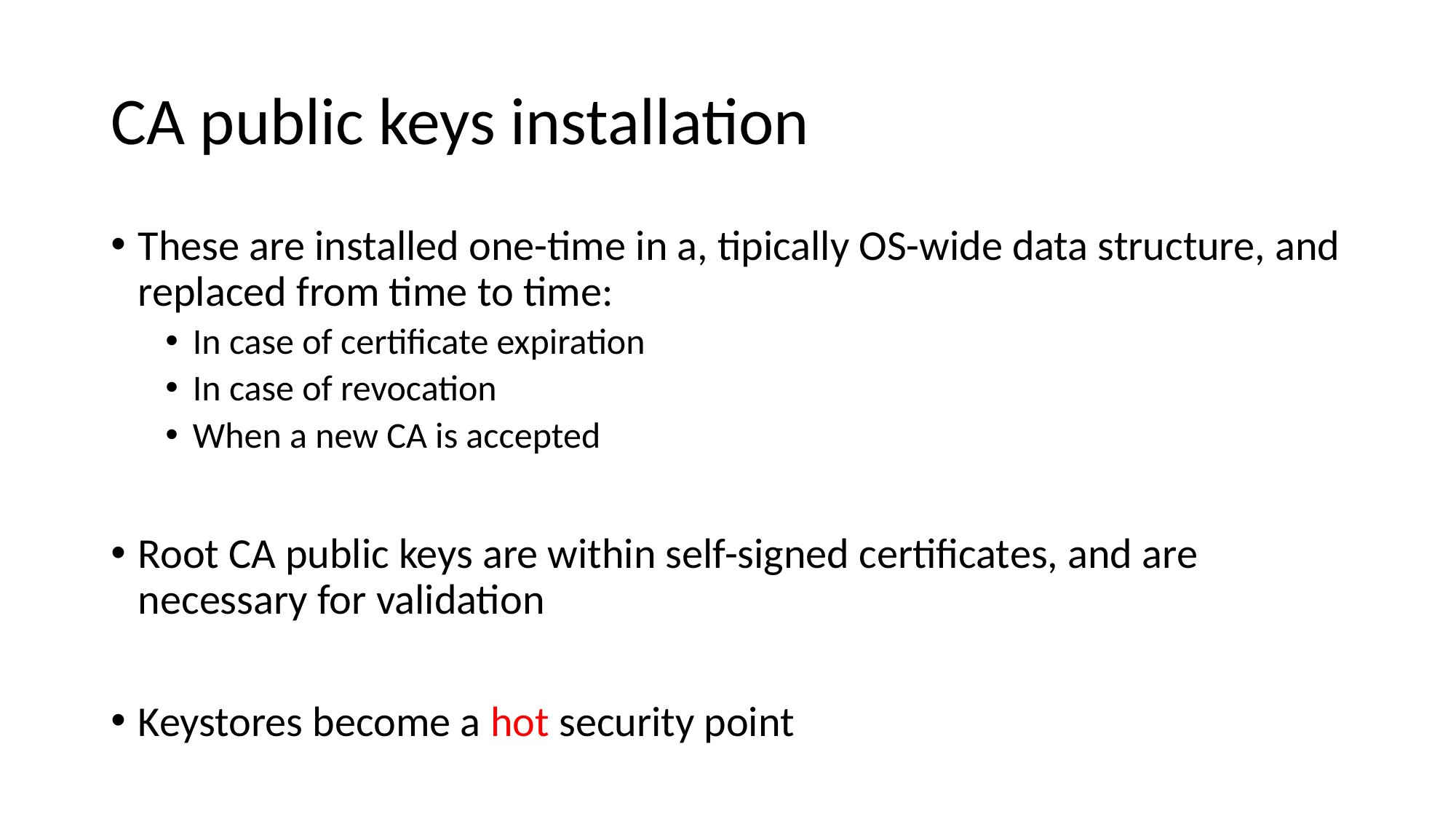

# CA public keys installation
These are installed one-time in a, tipically OS-wide data structure, and replaced from time to time:
In case of certificate expiration
In case of revocation
When a new CA is accepted

Root CA public keys are within self-signed certificates, and are necessary for validation

Keystores become a hot security point